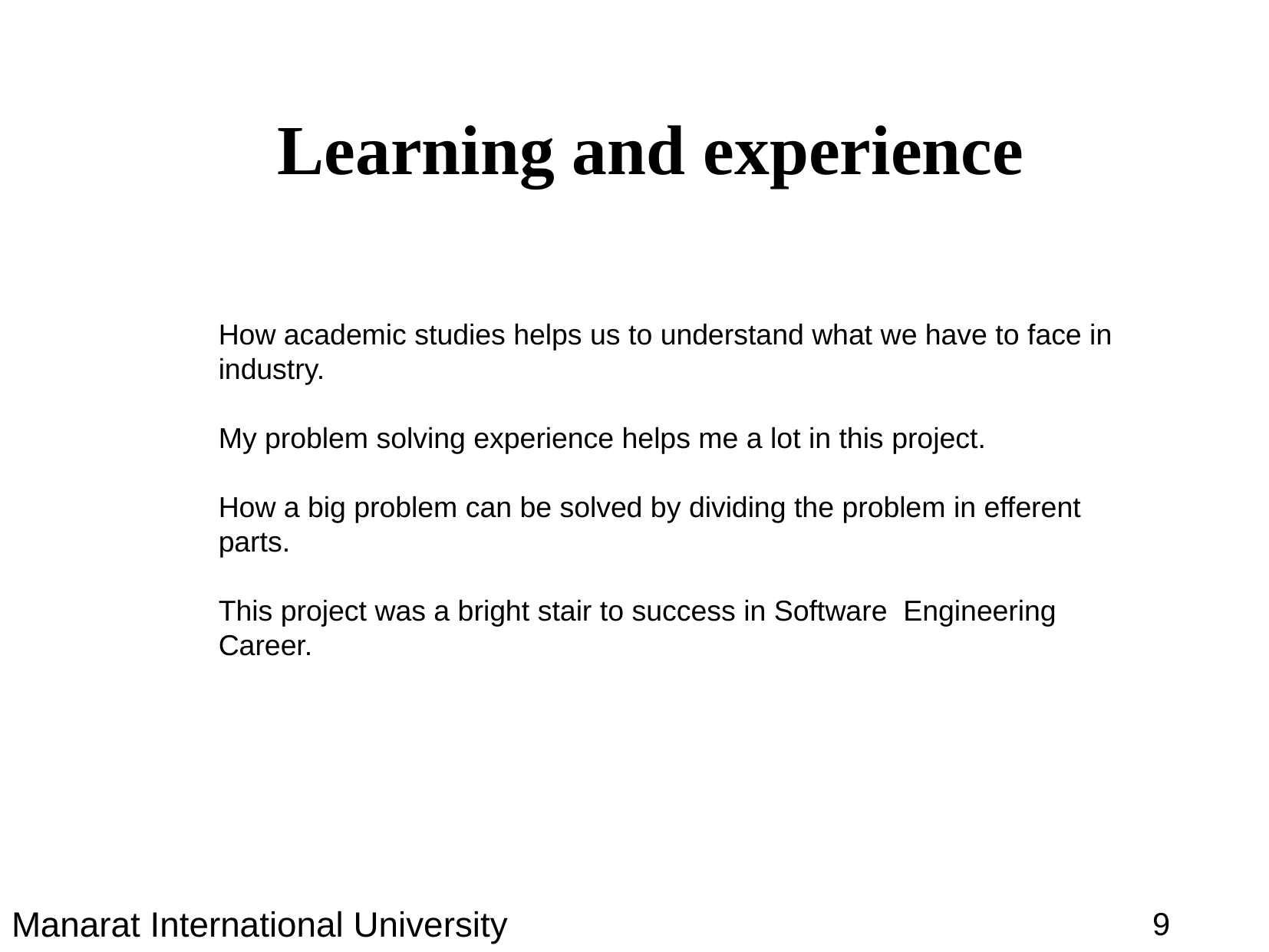

Learning and experience
How academic studies helps us to understand what we have to face in industry.

My problem solving experience helps me a lot in this project.

How a big problem can be solved by dividing the problem in efferent parts.

This project was a bright stair to success in Software  Engineering Career.
Manarat International University
9